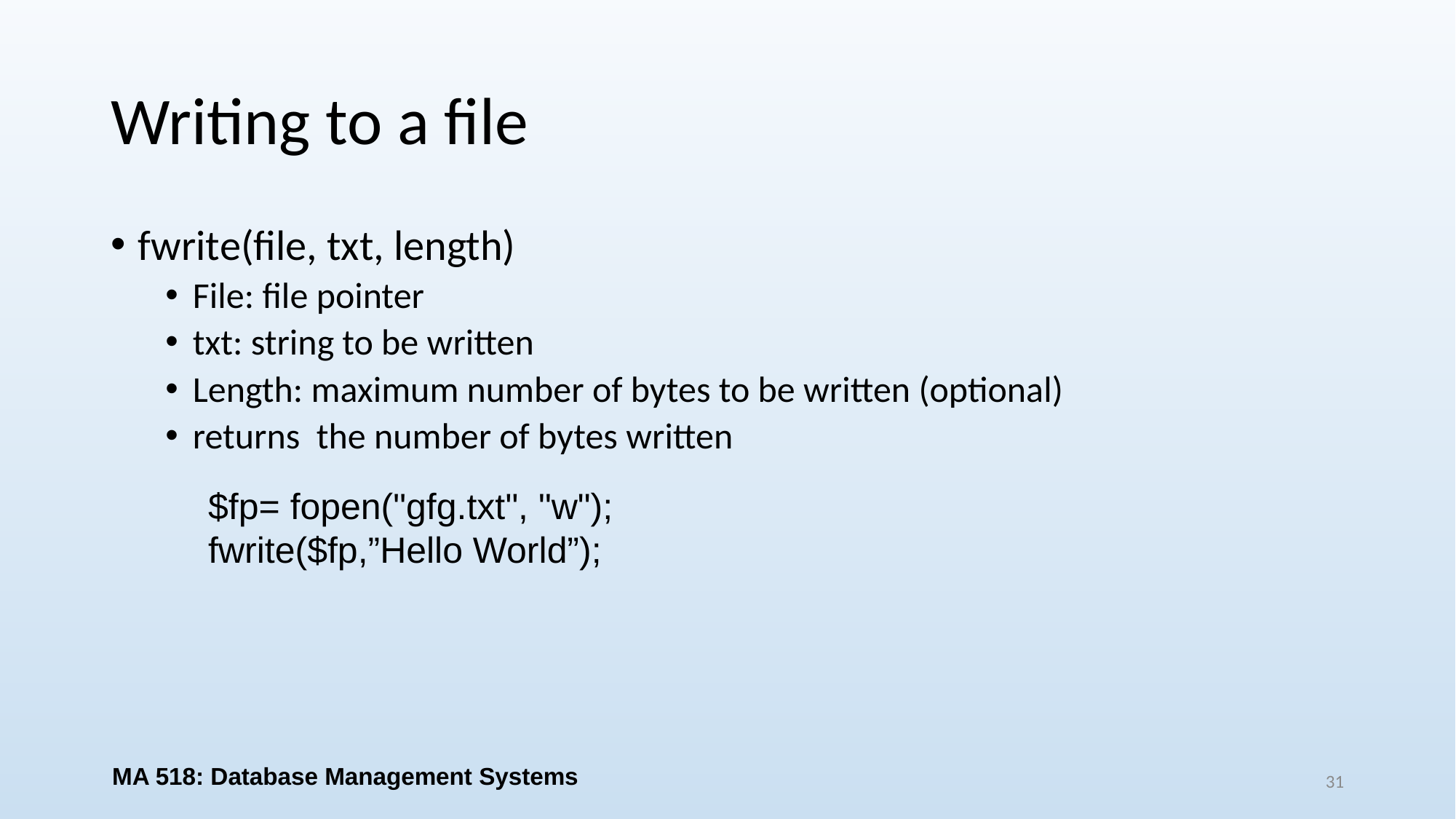

# Writing to a file
fwrite(file, txt, length)
File: file pointer
txt: string to be written
Length: maximum number of bytes to be written (optional)
returns  the number of bytes written
$fp= fopen("gfg.txt", "w");
fwrite($fp,”Hello World”);
MA 518: Database Management Systems
31